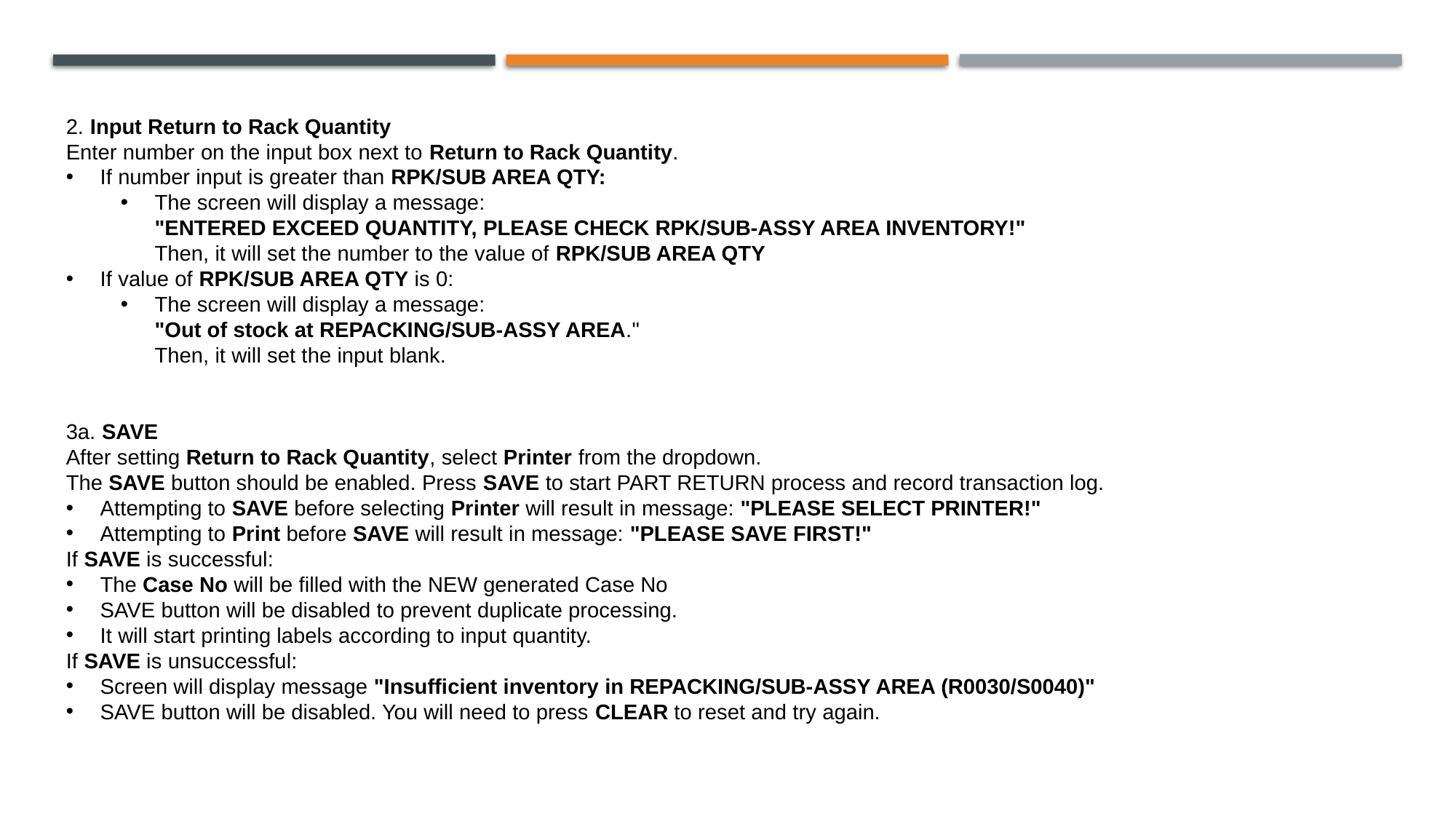

2. Input Return to Rack Quantity
Enter number on the input box next to Return to Rack Quantity.
If number input is greater than RPK/SUB AREA QTY:
The screen will display a message:
"ENTERED EXCEED QUANTITY, PLEASE CHECK RPK/SUB-ASSY AREA INVENTORY!"
Then, it will set the number to the value of RPK/SUB AREA QTY
If value of RPK/SUB AREA QTY is 0:
The screen will display a message:
"Out of stock at REPACKING/SUB-ASSY AREA."
Then, it will set the input blank.

3a. SAVE
After setting Return to Rack Quantity, select Printer from the dropdown.
The SAVE button should be enabled. Press SAVE to start PART RETURN process and record transaction log.
Attempting to SAVE before selecting Printer will result in message: "PLEASE SELECT PRINTER!"
Attempting to Print before SAVE will result in message: "PLEASE SAVE FIRST!"
If SAVE is successful:
The Case No will be filled with the NEW generated Case No
SAVE button will be disabled to prevent duplicate processing.
It will start printing labels according to input quantity.
If SAVE is unsuccessful:
Screen will display message "Insufficient inventory in REPACKING/SUB-ASSY AREA (R0030/S0040)"
SAVE button will be disabled. You will need to press CLEAR to reset and try again.